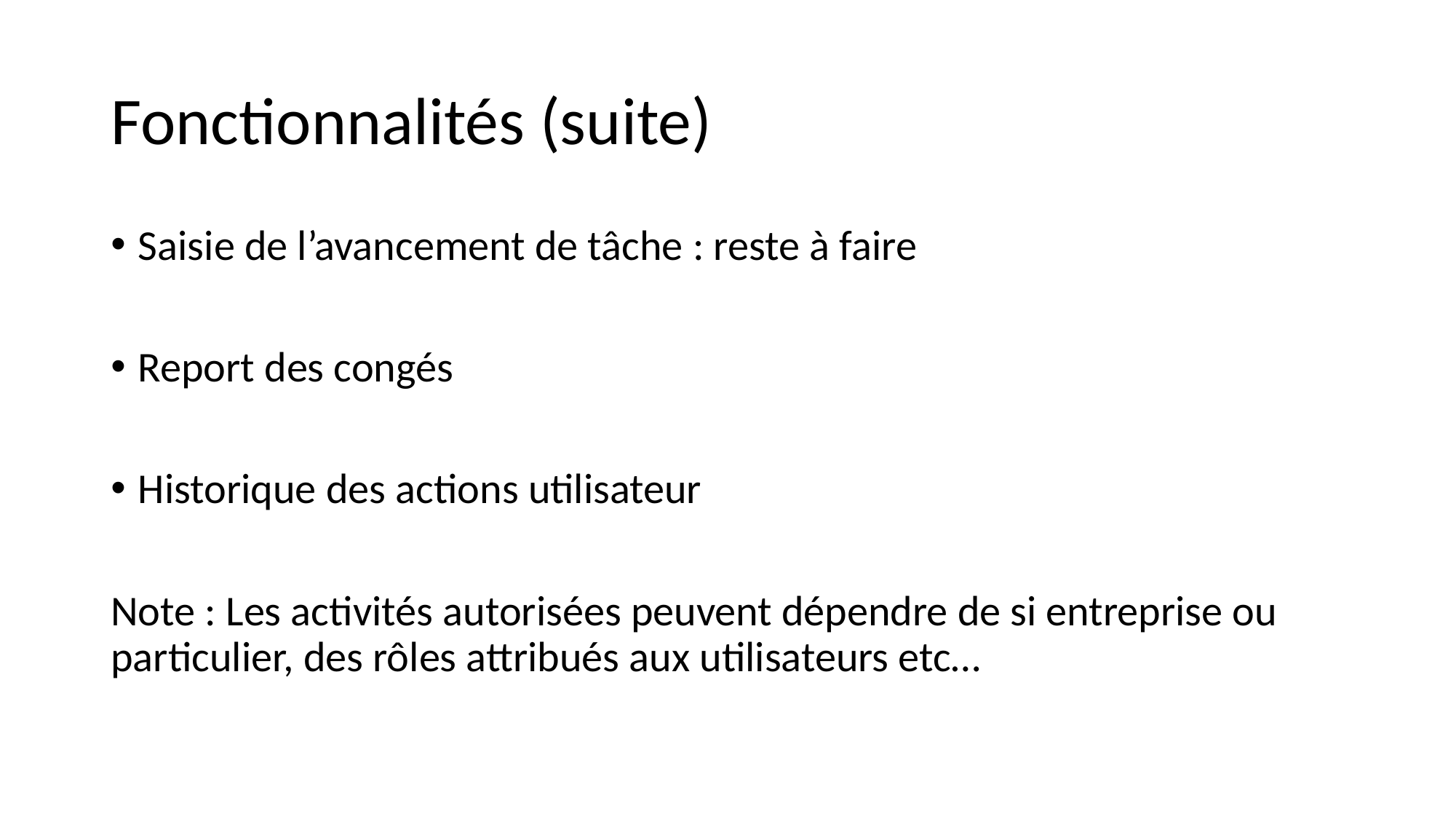

# Fonctionnalités (suite)
Saisie de l’avancement de tâche : reste à faire

Report des congés

Historique des actions utilisateur

Note : Les activités autorisées peuvent dépendre de si entreprise ou particulier, des rôles attribués aux utilisateurs etc…